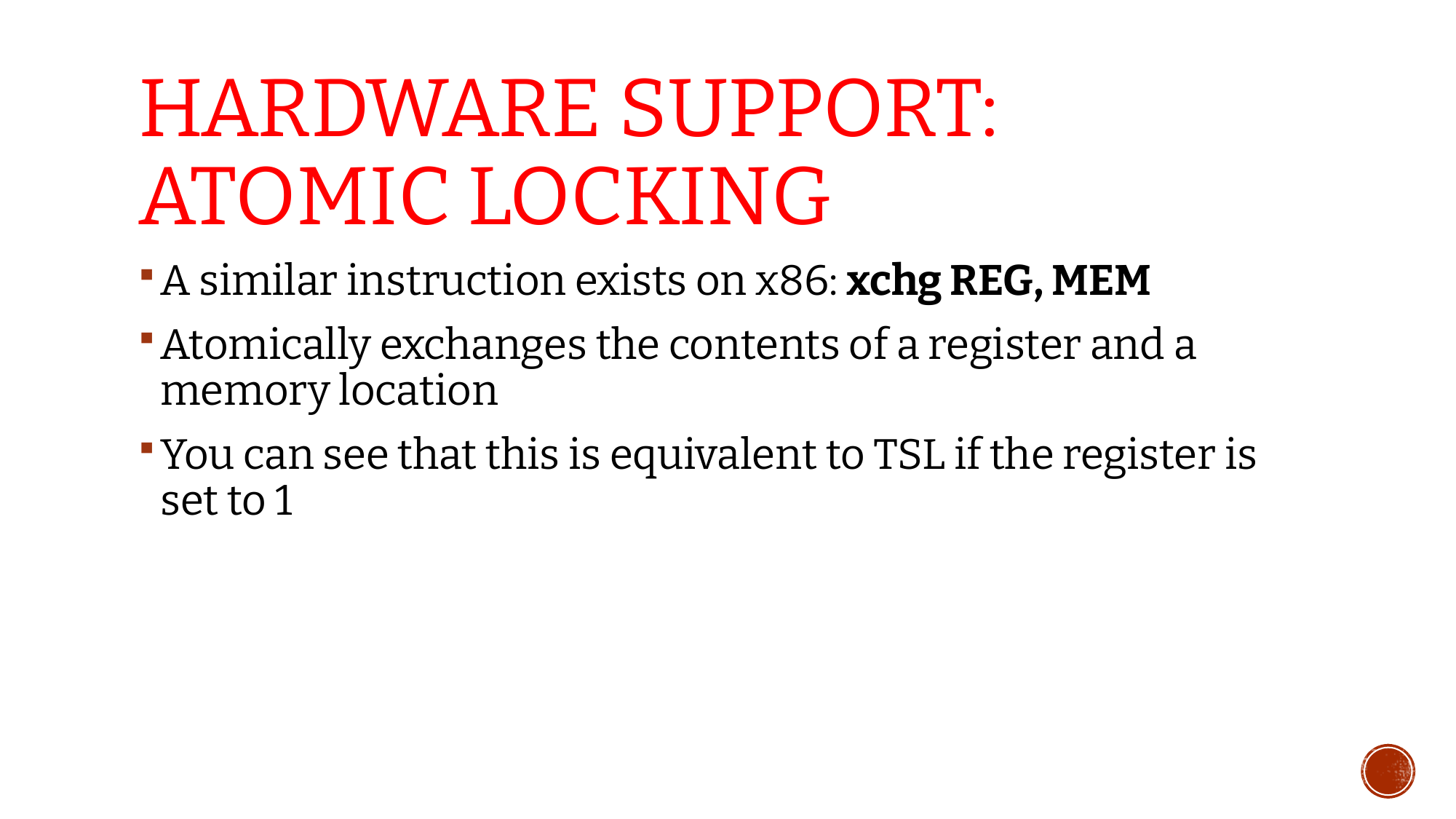

# Hardware support: Atomic Locking
A similar instruction exists on x86: xchg REG, MEM
Atomically exchanges the contents of a register and a memory location
You can see that this is equivalent to TSL if the register is set to 1